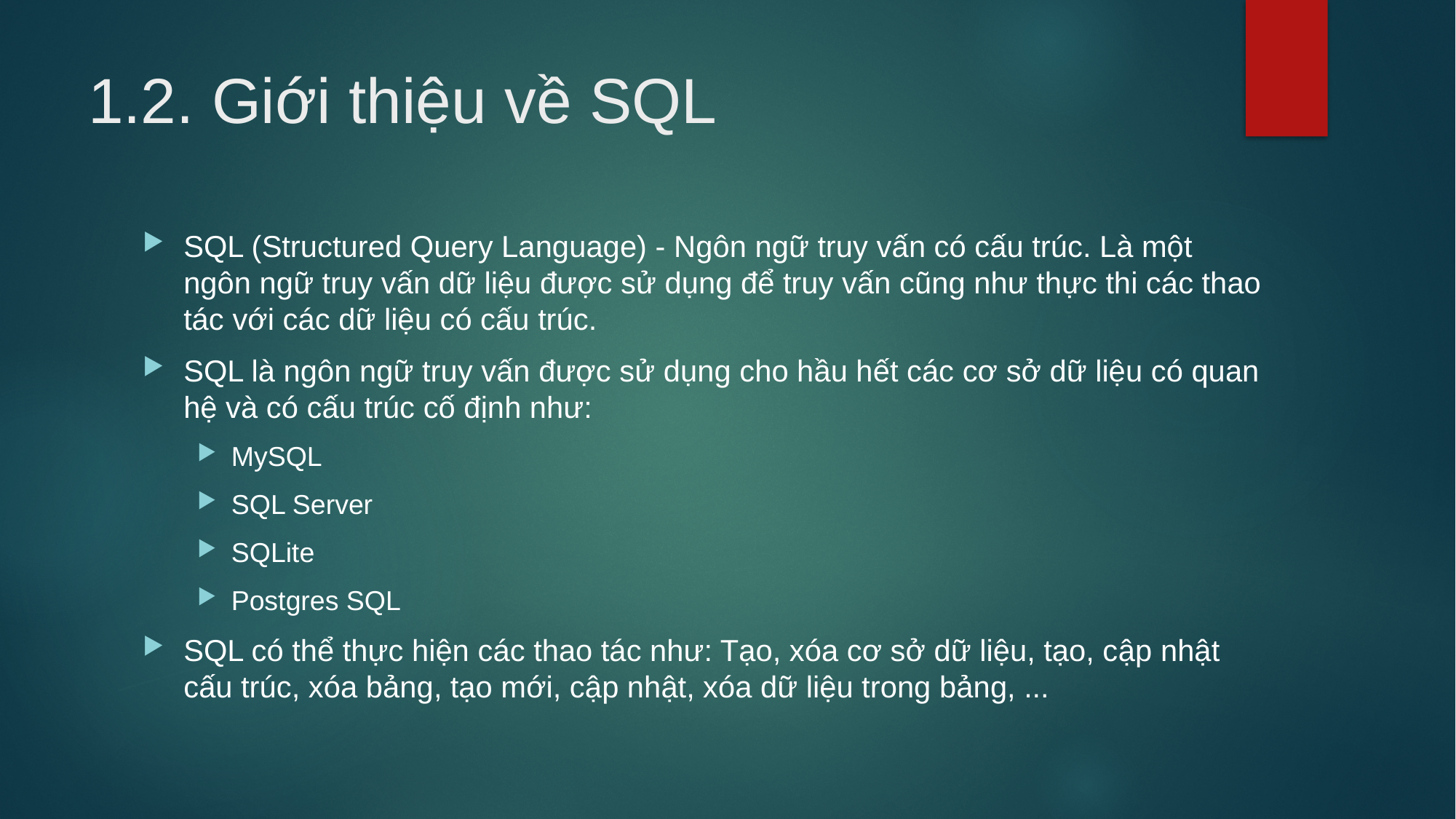

# 1.2. Giới thiệu về SQL
SQL (Structured Query Language) - Ngôn ngữ truy vấn có cấu trúc. Là một ngôn ngữ truy vấn dữ liệu được sử dụng để truy vấn cũng như thực thi các thao tác với các dữ liệu có cấu trúc.
SQL là ngôn ngữ truy vấn được sử dụng cho hầu hết các cơ sở dữ liệu có quan hệ và có cấu trúc cố định như:
MySQL
SQL Server
SQLite
Postgres SQL
SQL có thể thực hiện các thao tác như: Tạo, xóa cơ sở dữ liệu, tạo, cập nhật cấu trúc, xóa bảng, tạo mới, cập nhật, xóa dữ liệu trong bảng, ...